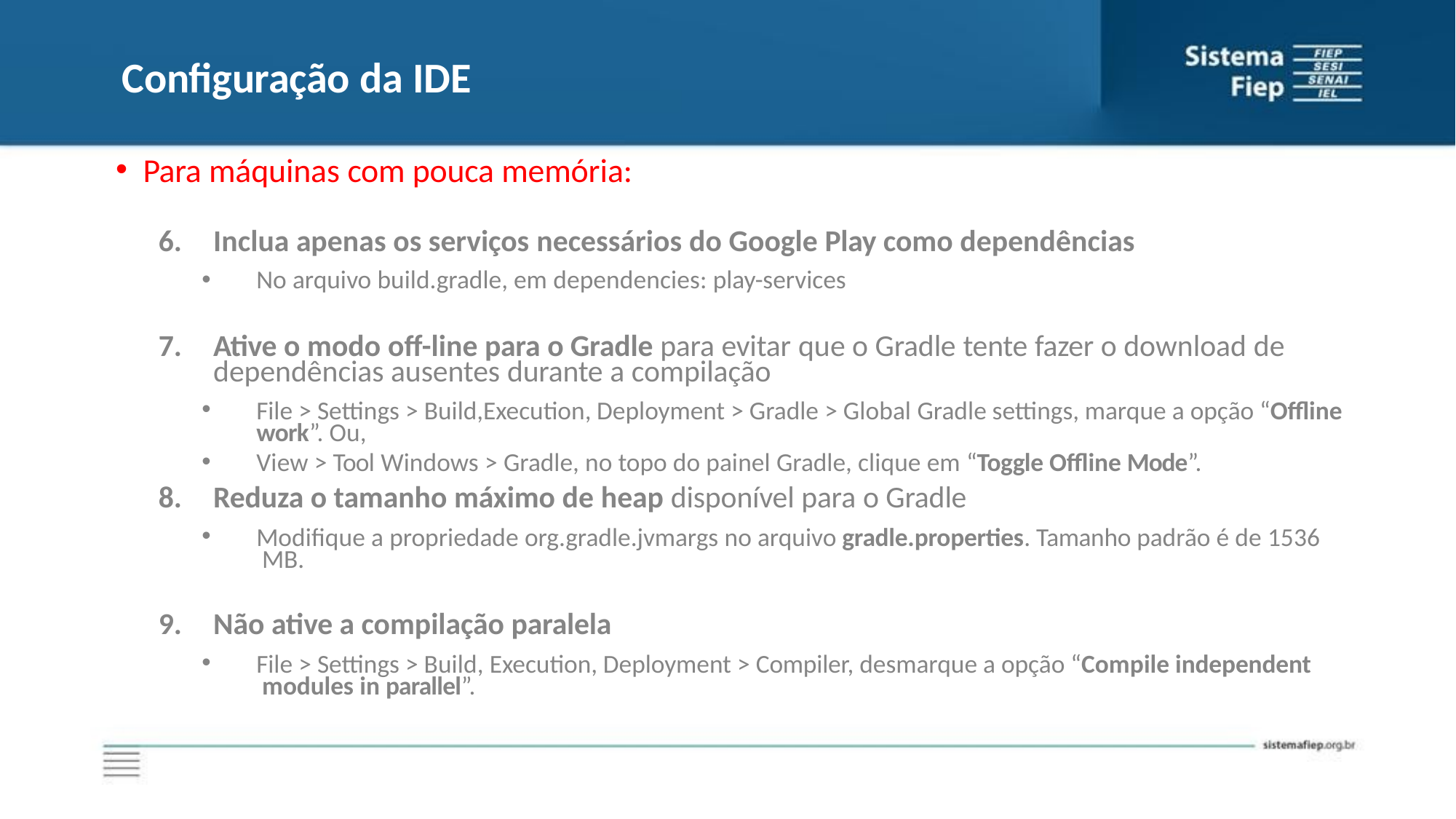

# Configuração da IDE
Para máquinas com pouca memória:
Inclua apenas os serviços necessários do Google Play como dependências
No arquivo build.gradle, em dependencies: play-services

Ative o modo off-line para o Gradle para evitar que o Gradle tente fazer o download de  dependências ausentes durante a compilação
File > Settings > Build,Execution, Deployment > Gradle > Global Gradle settings, marque a opção “Offline  work”. Ou,
View > Tool Windows > Gradle, no topo do painel Gradle, clique em “Toggle Offline Mode”.
Reduza o tamanho máximo de heap disponível para o Gradle
Modifique a propriedade org.gradle.jvmargs no arquivo gradle.properties. Tamanho padrão é de 1536  MB.

Não ative a compilação paralela
File > Settings > Build, Execution, Deployment > Compiler, desmarque a opção “Compile independent  modules in parallel”.